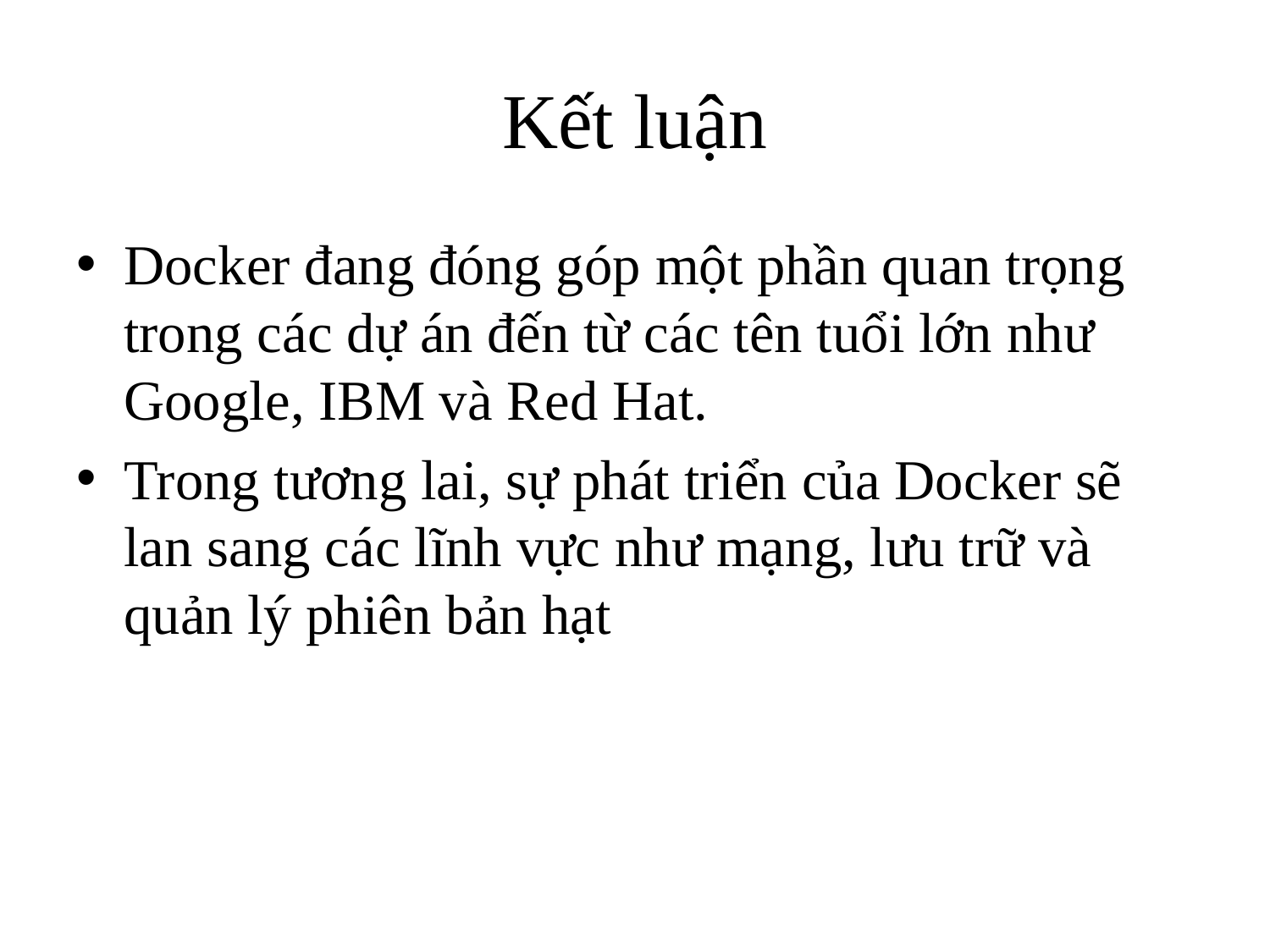

# Kết luận
Docker đang đóng góp một phần quan trọng trong các dự án đến từ các tên tuổi lớn như Google, IBM và Red Hat.
Trong tương lai, sự phát triển của Docker sẽ lan sang các lĩnh vực như mạng, lưu trữ và quản lý phiên bản hạt